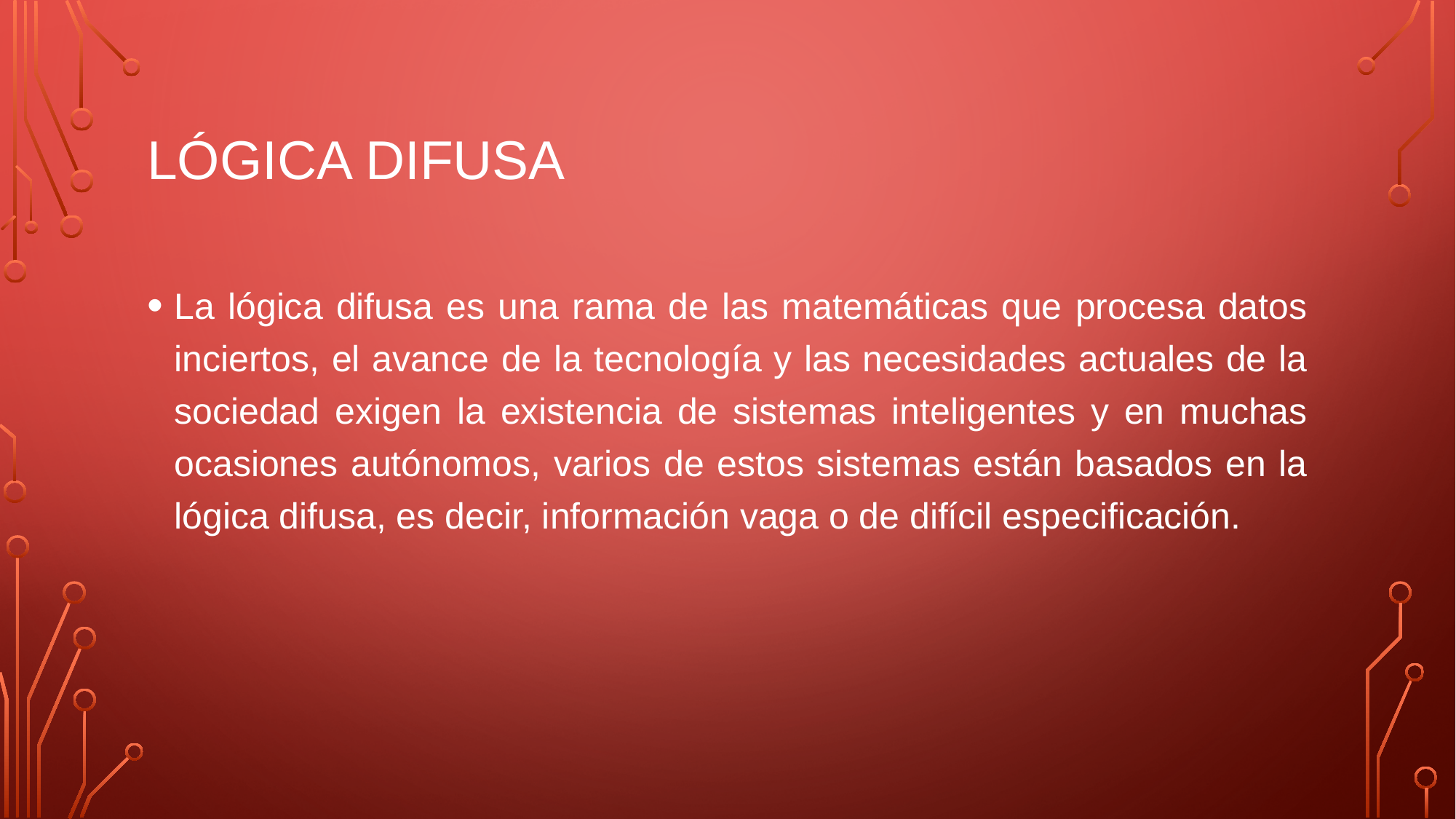

# Lógica difusa
La lógica difusa es una rama de las matemáticas que procesa datos inciertos, el avance de la tecnología y las necesidades actuales de la sociedad exigen la existencia de sistemas inteligentes y en muchas ocasiones autónomos, varios de estos sistemas están basados en la lógica difusa, es decir, información vaga o de difícil especificación.